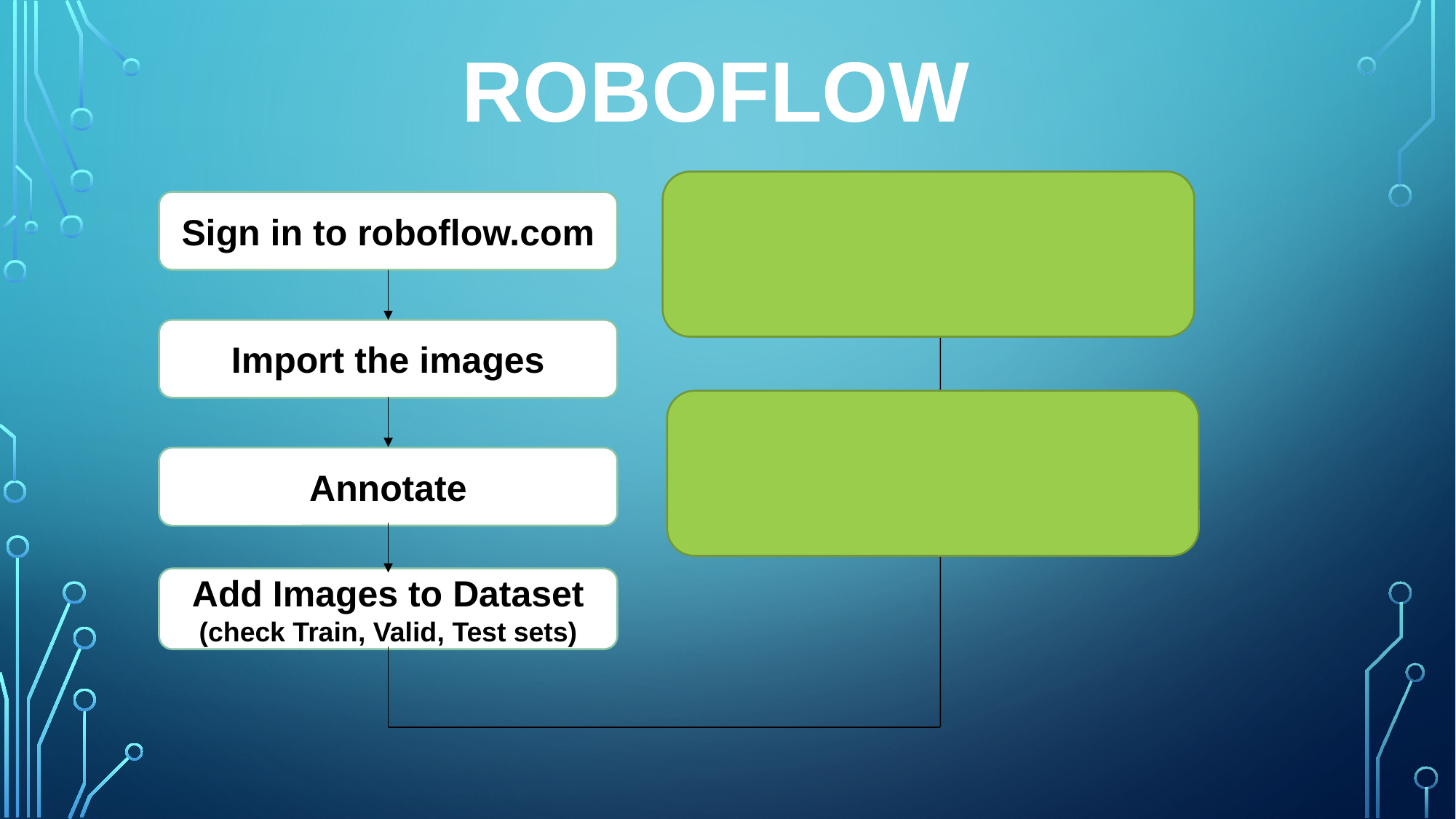

# Roboflow

Sign in to roboflow.com

Deploy the Model
Import the images

Annotate
Train the Model (Check mAP)
Add Images to Dataset
(check Train, Valid, Test sets)